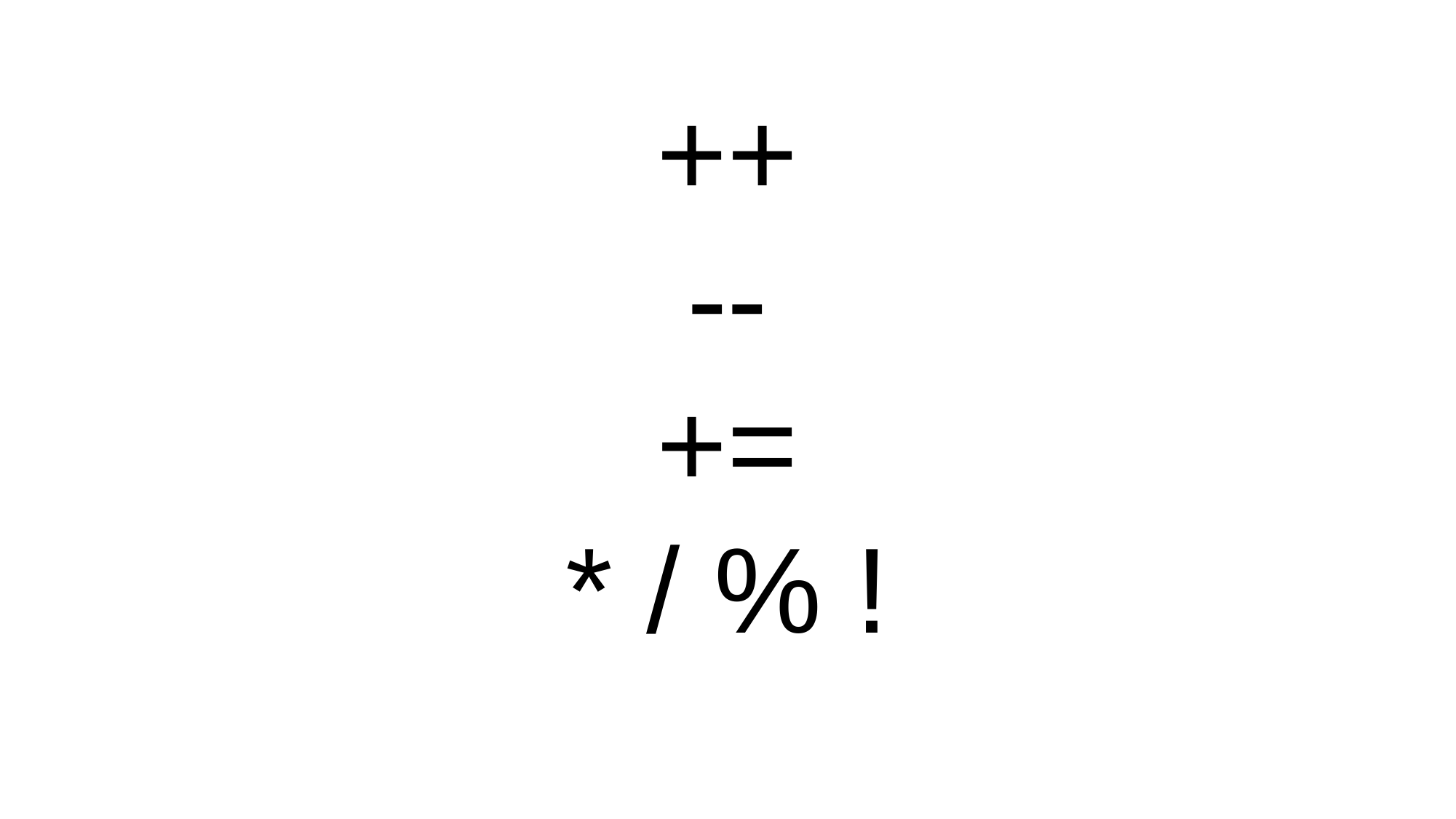

++
--
+=
* / % !